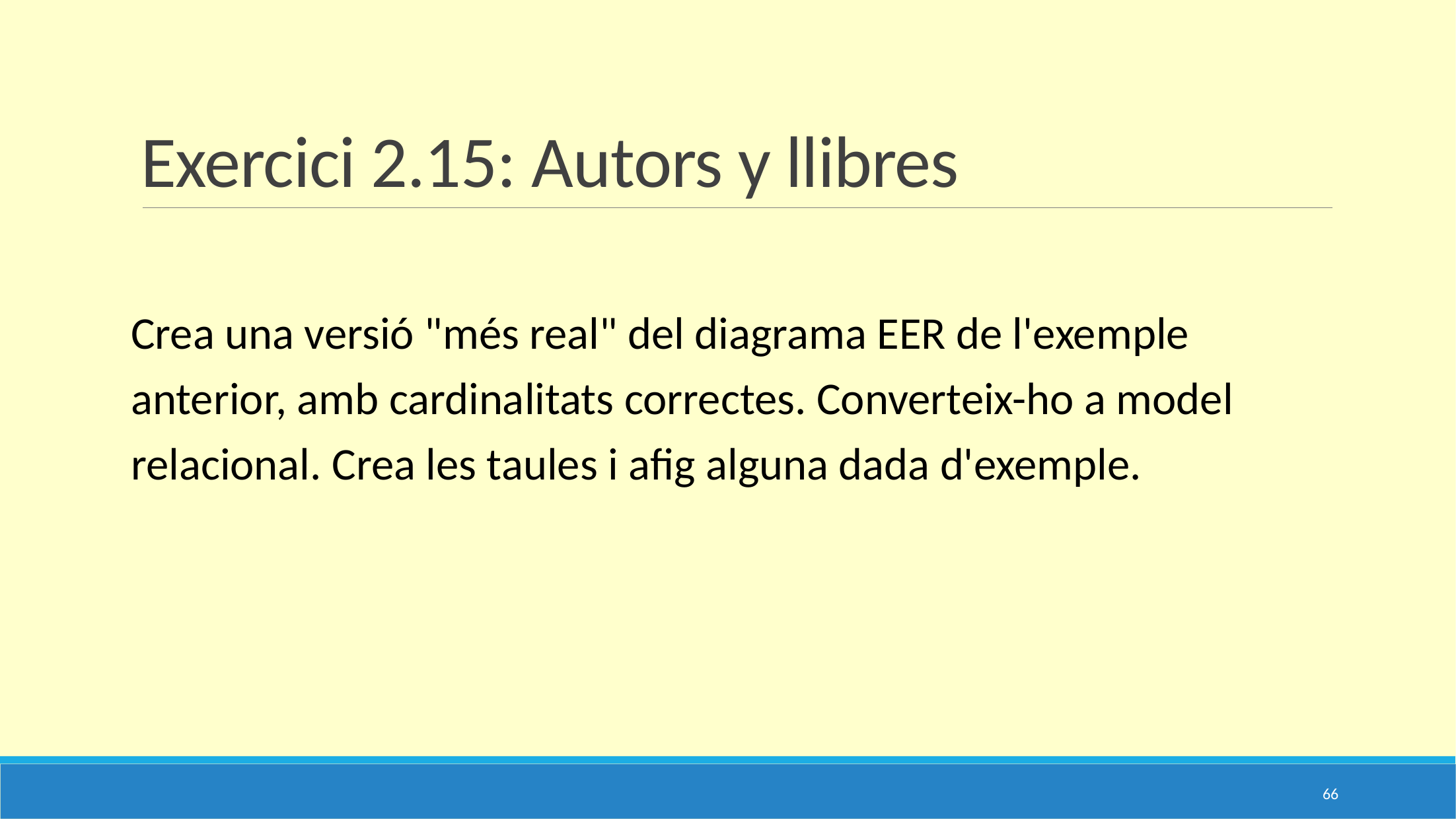

# Exercici 2.15: Autors y llibres

Crea una versió "més real" del diagrama EER de l'exemple anterior, amb cardinalitats correctes. Converteix-ho a model relacional. Crea les taules i afig alguna dada d'exemple.
66